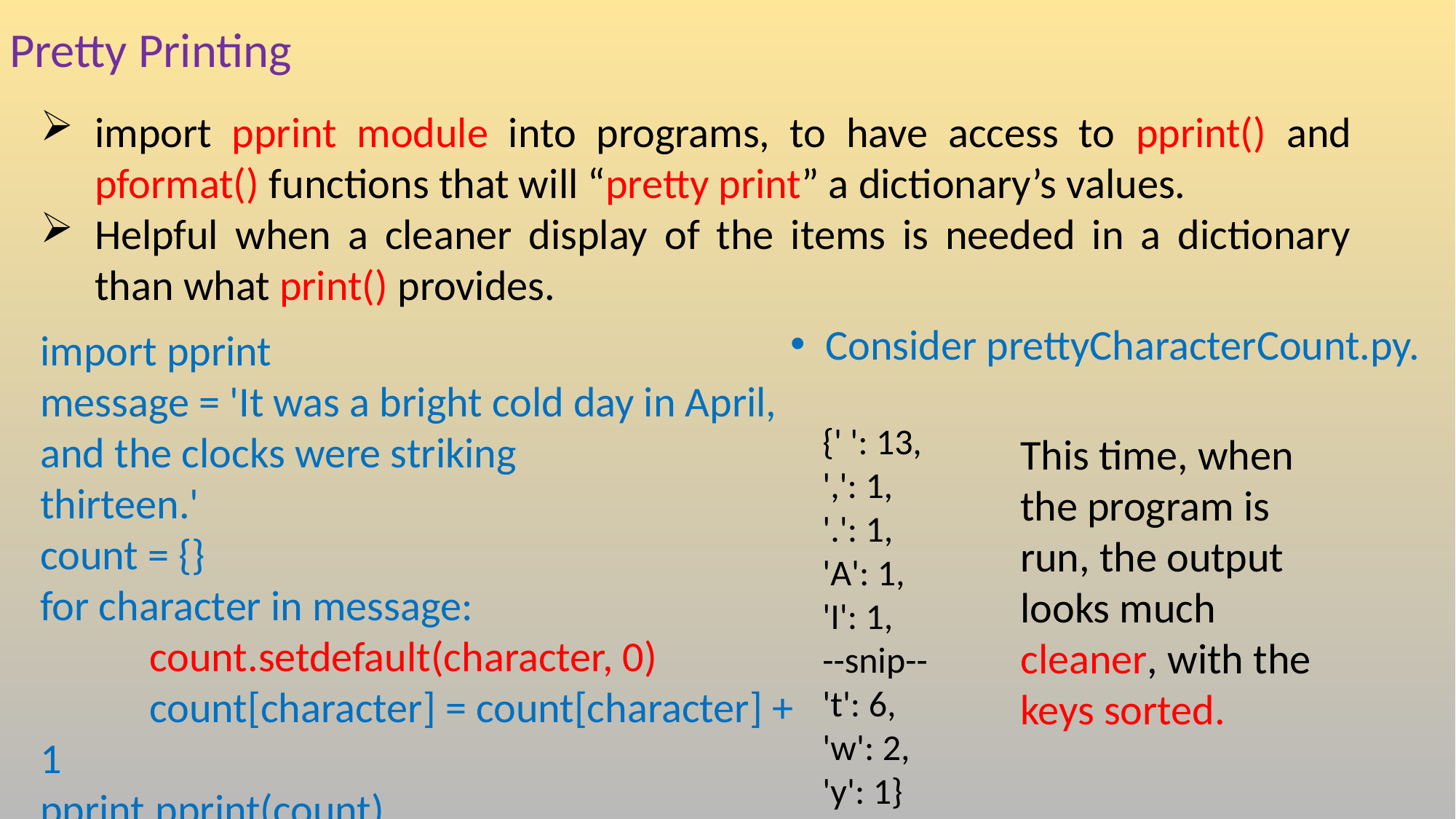

# Pretty Printing
import pprint module into programs, to have access to pprint() and pformat() functions that will “pretty print” a dictionary’s values.
Helpful when a cleaner display of the items is needed in a dictionary than what print() provides.
Consider prettyCharacterCount.py.
import pprint
message = 'It was a bright cold day in April, and the clocks were striking
thirteen.'
count = {}
for character in message:
	count.setdefault(character, 0)
	count[character] = count[character] + 1
pprint.pprint(count)
{' ': 13,
',': 1,
'.': 1,
'A': 1,
'I': 1,
--snip--
't': 6,
'w': 2,
'y': 1}
This time, when the program is run, the output
looks much cleaner, with the keys sorted.